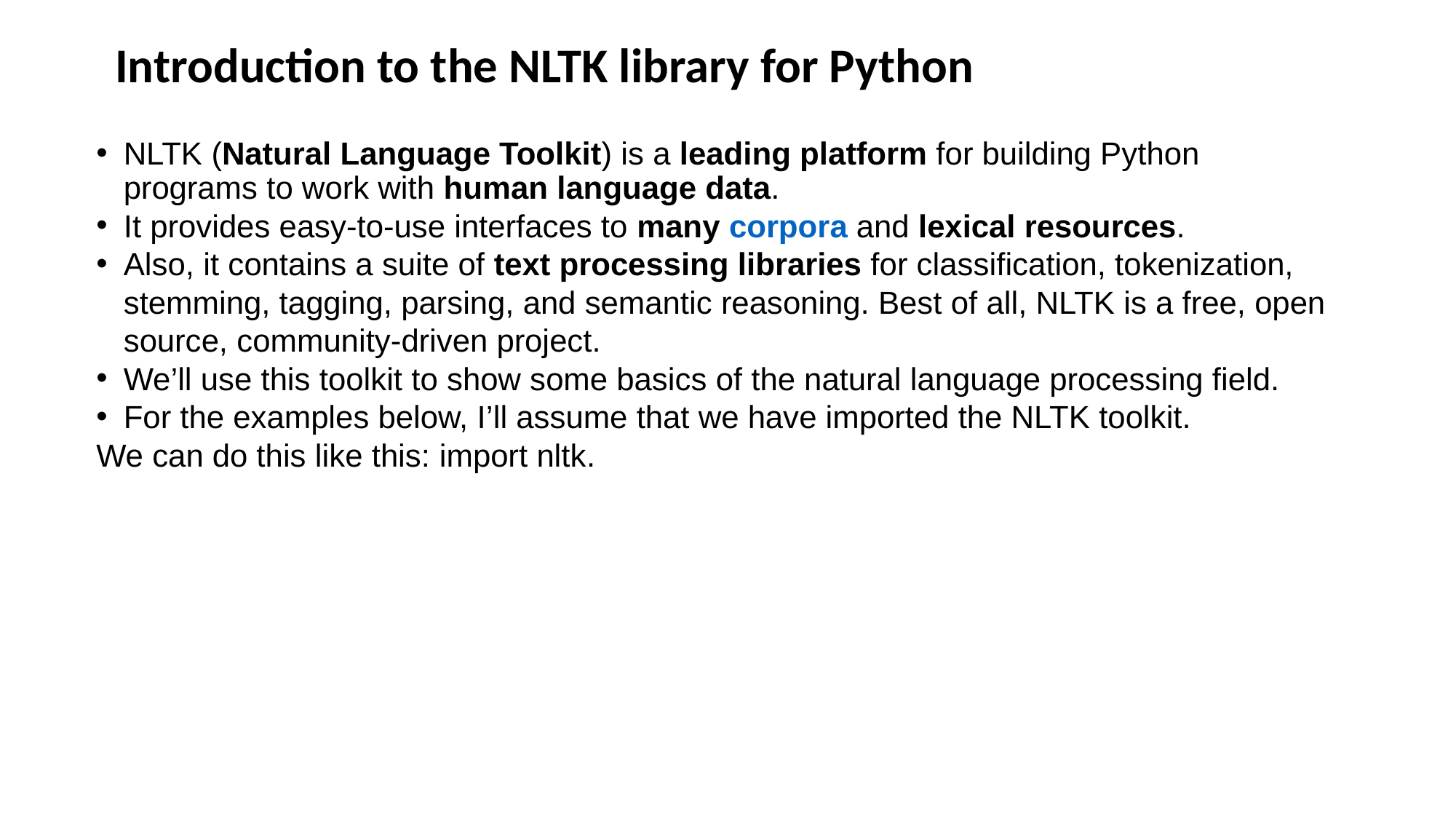

Introduction to the NLTK library for Python

NLTK (Natural Language Toolkit) is a leading platform for building Python programs to work with human language data.
It provides easy-to-use interfaces to many corpora and lexical resources.
Also, it contains a suite of text processing libraries for classification, tokenization, stemming, tagging, parsing, and semantic reasoning. Best of all, NLTK is a free, open source, community-driven project.
We’ll use this toolkit to show some basics of the natural language processing field.
For the examples below, I’ll assume that we have imported the NLTK toolkit.
We can do this like this: import nltk.